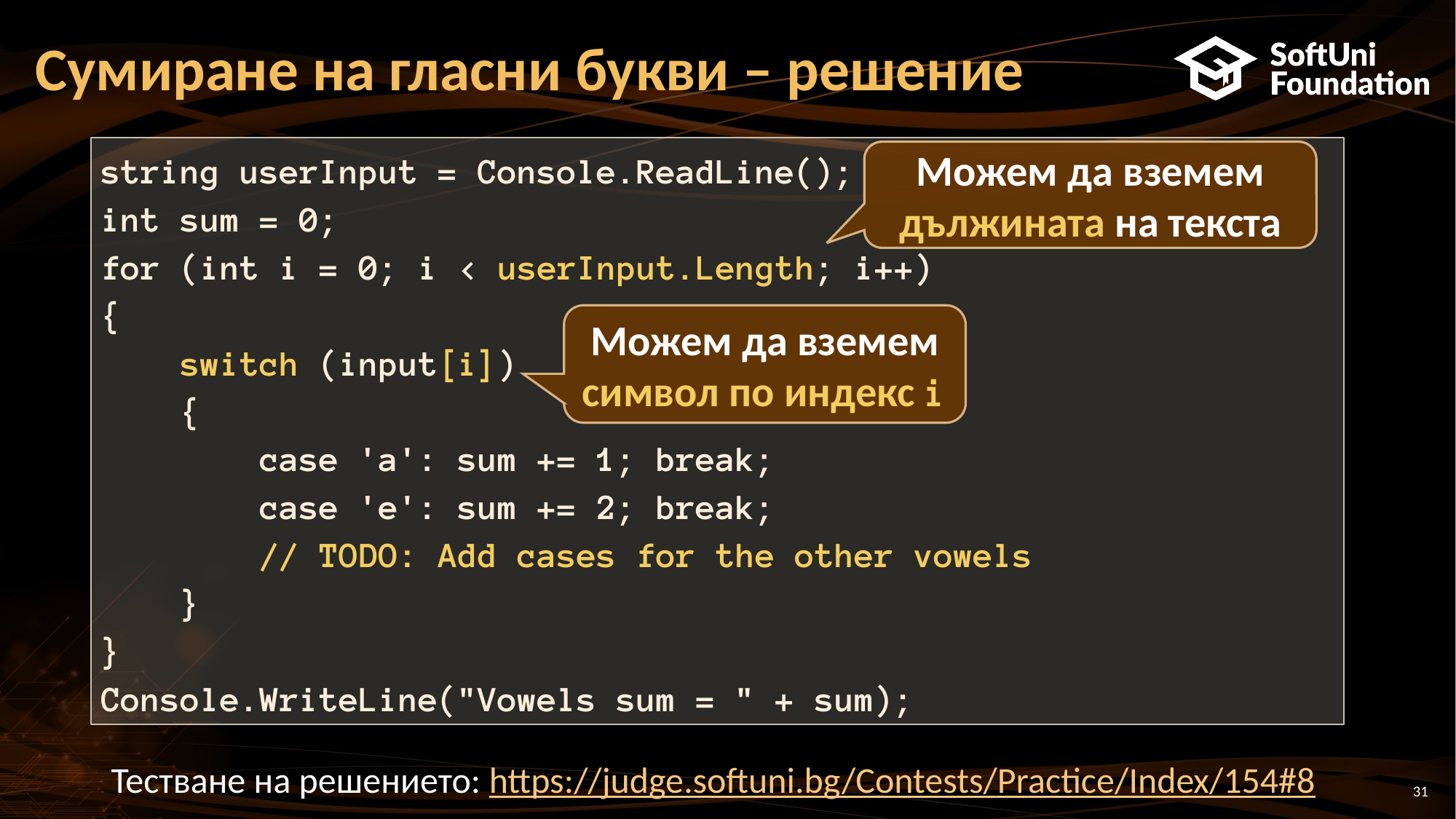

# Сумиране на гласни букви – решение
string userInput = Console.ReadLine();
int sum = 0;
for (int i = 0; i < userInput.Length; i++)
{
    switch (input[i])
    {
        case 'a': sum += 1; break;
        case 'e': sum += 2; break;
        // TODO: Add cases for the other vowels
    }
}
Console.WriteLine("Vowels sum = " + sum);
Можем да вземем дължината на текста
Можем да вземем символ по индекс i
Тестване на решението: https://judge.softuni.bg/Contests/Practice/Index/154#8
31